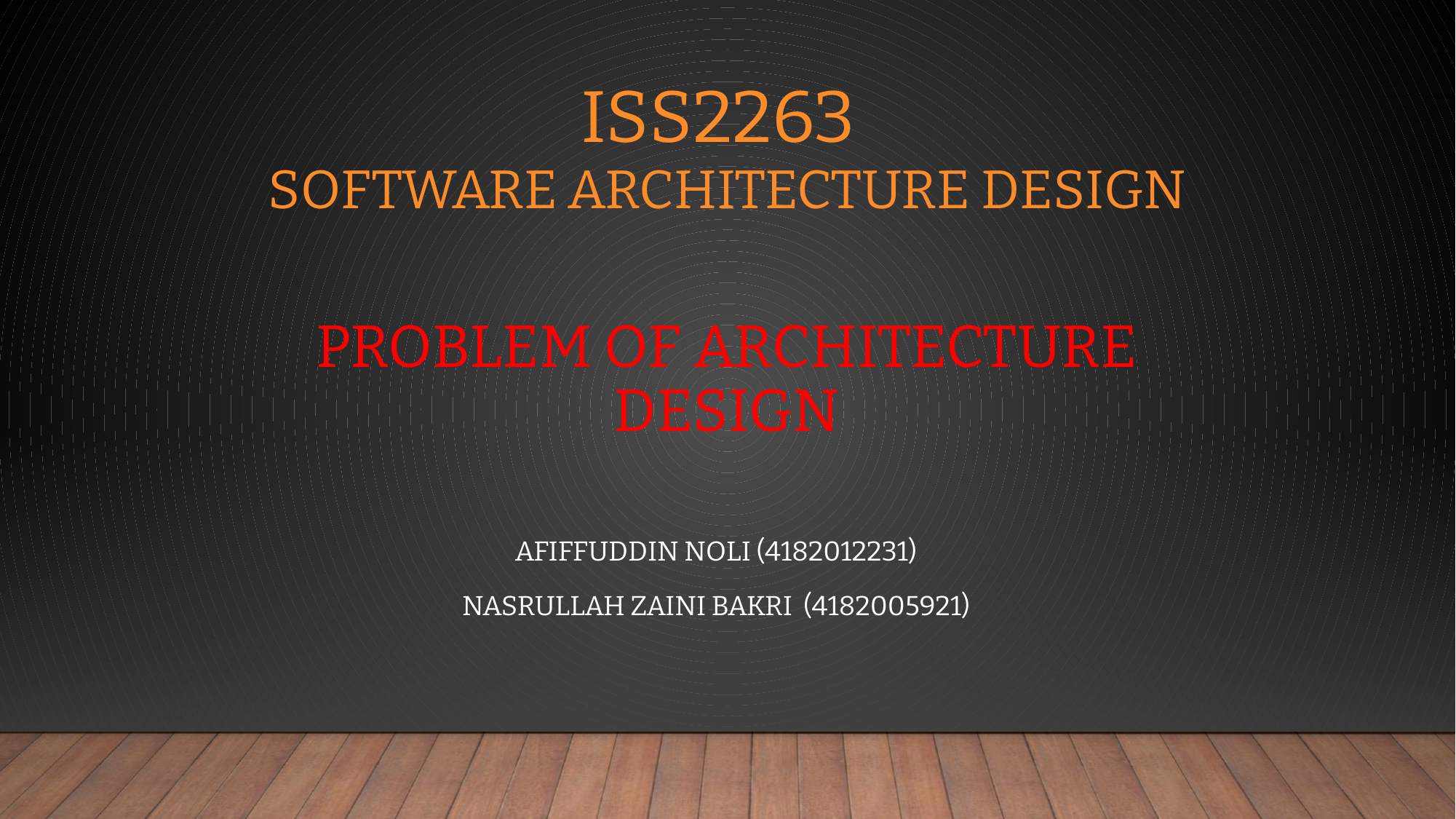

# Iss2263 software architecture design problem of architecture design
Afiffuddin noli (4182012231)
Nasrullah zaini bakri  (4182005921)